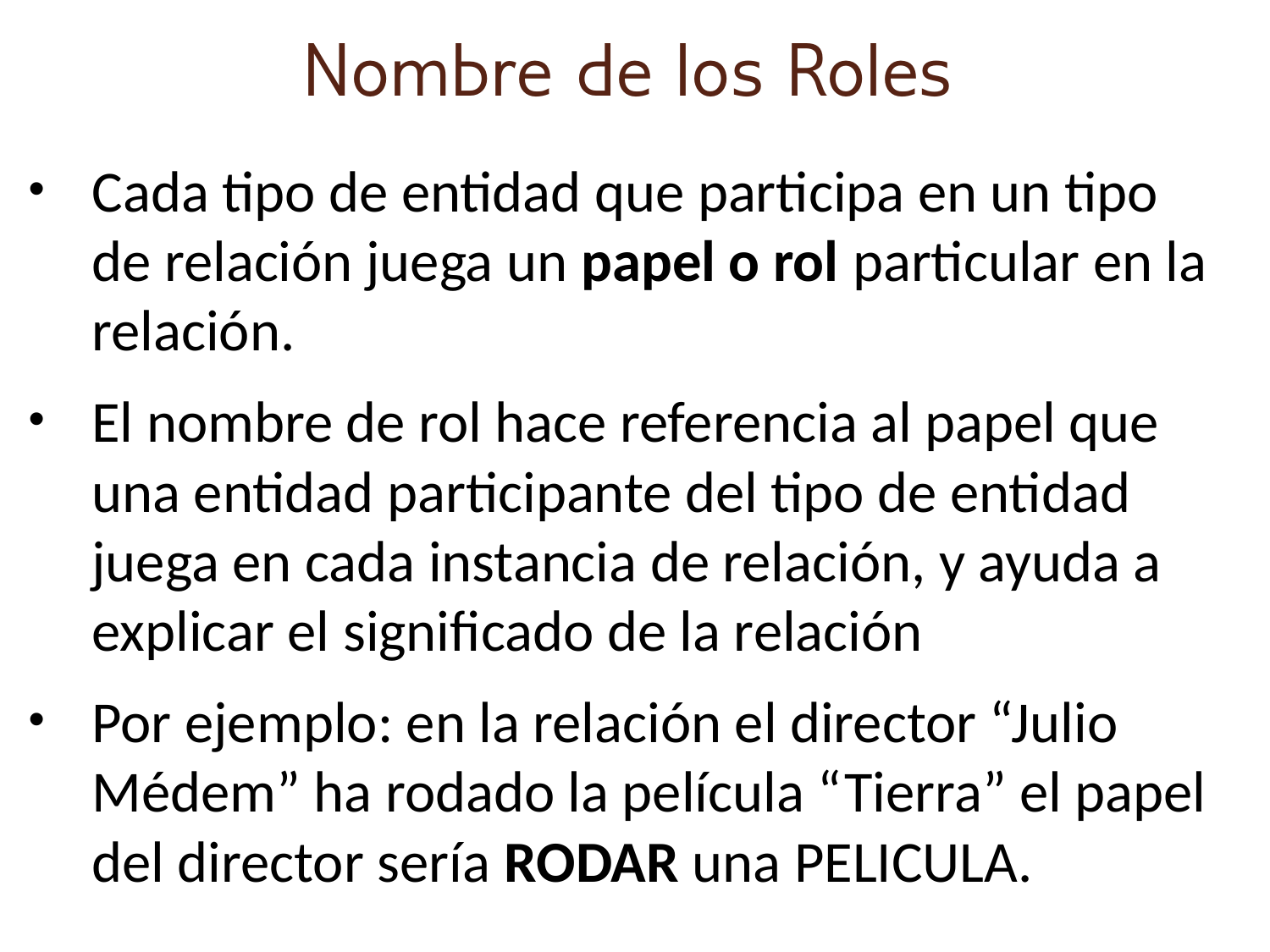

Nombre de los Roles
Cada tipo de entidad que participa en un tipo de relación juega un papel o rol particular en la relación.
El nombre de rol hace referencia al papel que una entidad participante del tipo de entidad juega en cada instancia de relación, y ayuda a explicar el significado de la relación
Por ejemplo: en la relación el director “Julio Médem” ha rodado la película “Tierra” el papel del director sería RODAR una PELICULA.